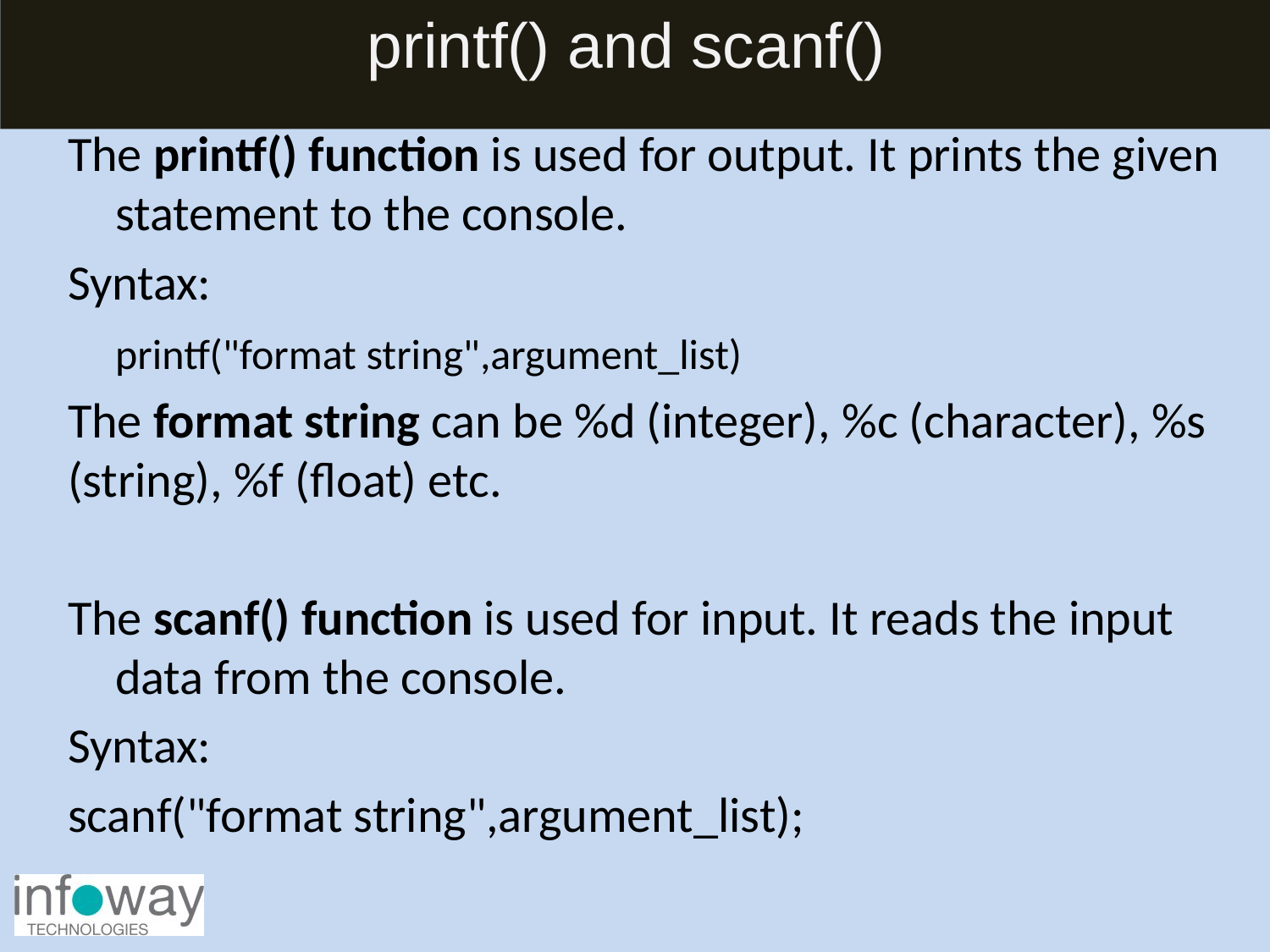

# printf() and scanf()
The printf() function is used for output. It prints the given statement to the console.
Syntax:
	printf("format string",argument_list)
The format string can be %d (integer), %c (character), %s (string), %f (float) etc.

The scanf() function is used for input. It reads the input data from the console.
Syntax:
scanf("format string",argument_list);